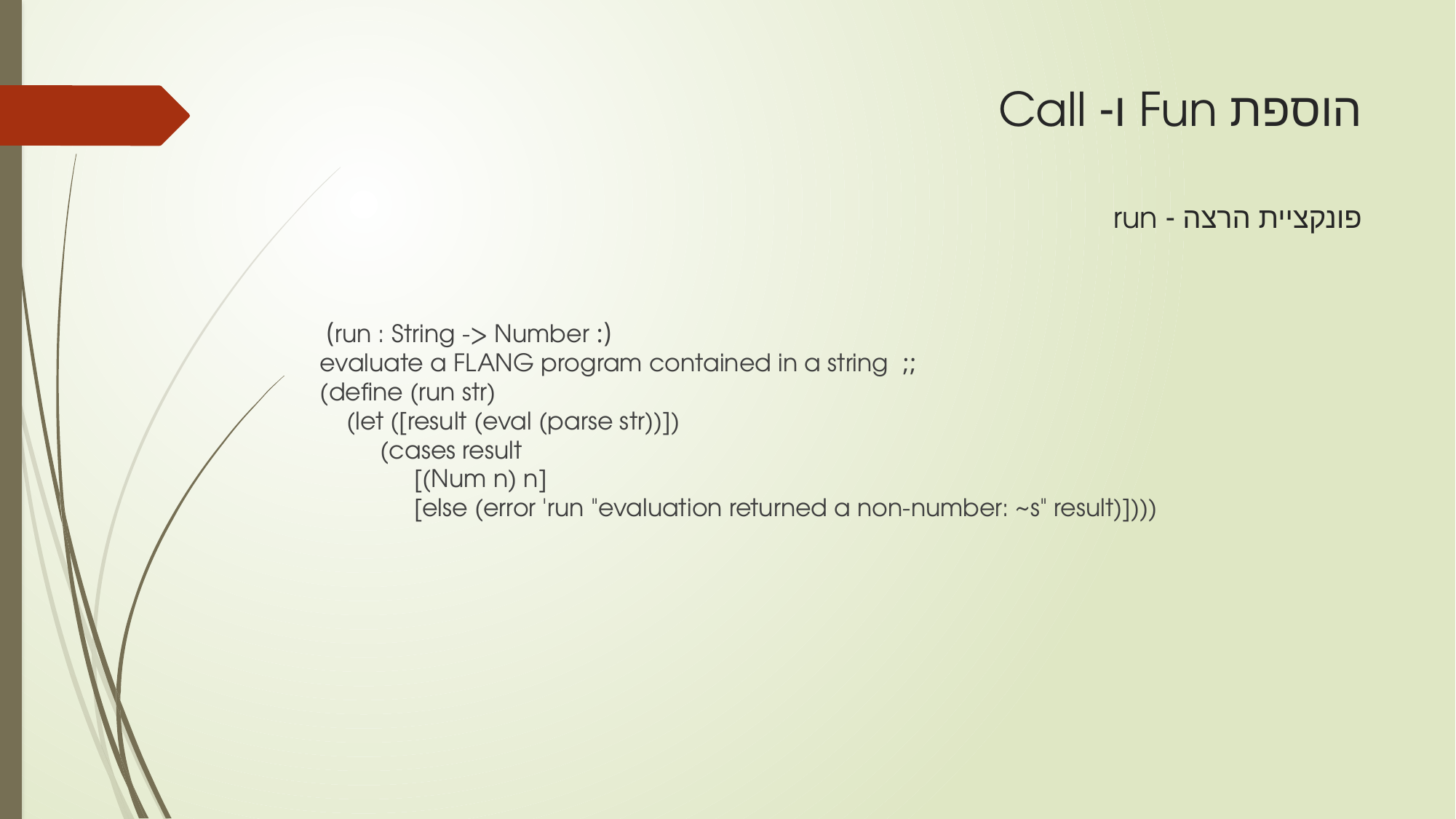

# הוספת Fun ו- Call פונקציית הרצה - run
(: run : String -> Number)
;; evaluate a FLANG program contained in a string
(define (run str)
    (let ([result (eval (parse str))])
         (cases result
              [(Num n) n]
              [else (error 'run "evaluation returned a non-number: ~s" result)])))